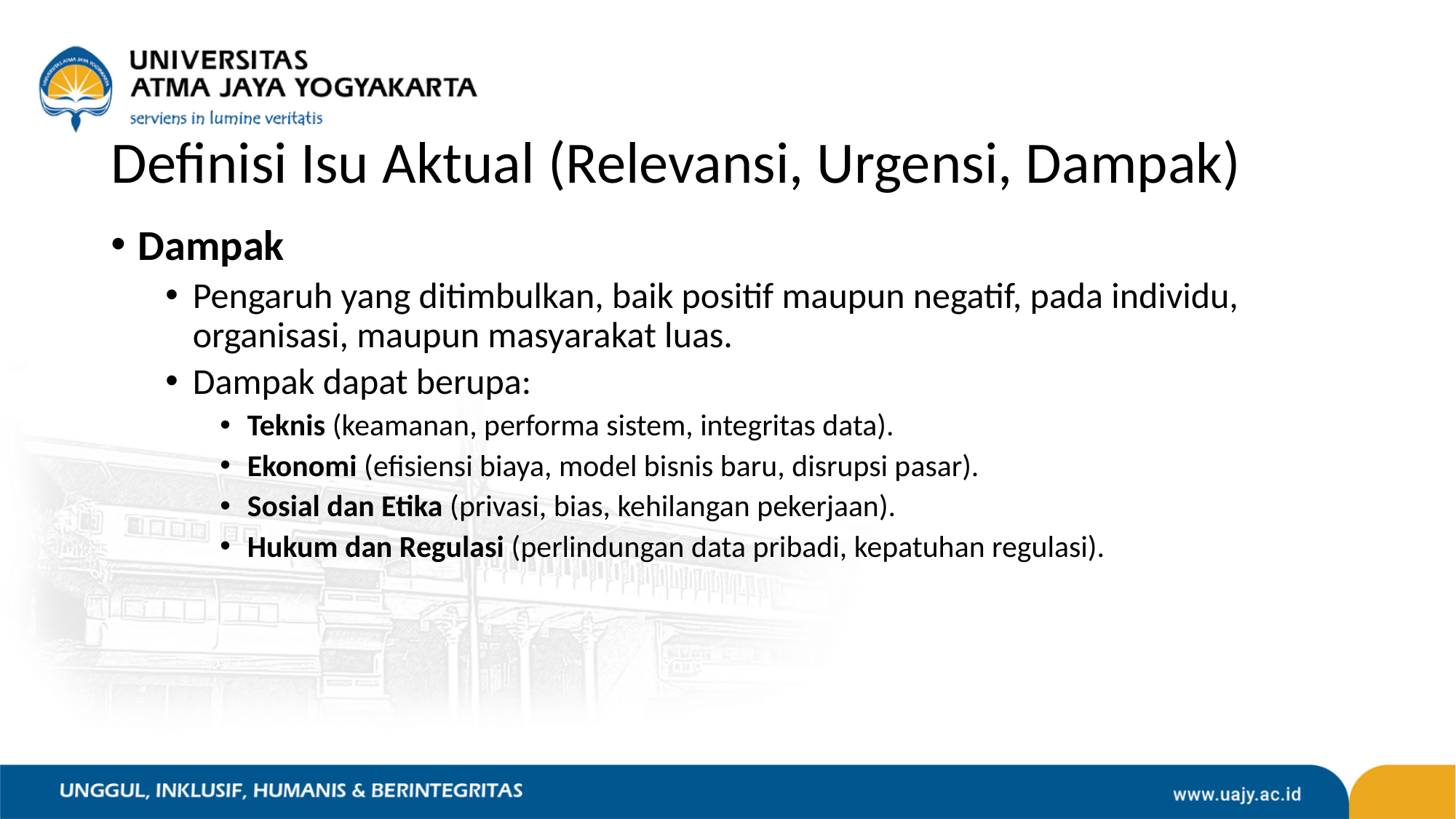

# Definisi Isu Aktual (Relevansi, Urgensi, Dampak)
Dampak
Pengaruh yang ditimbulkan, baik positif maupun negatif, pada individu, organisasi, maupun masyarakat luas.
Dampak dapat berupa:
Teknis (keamanan, performa sistem, integritas data).
Ekonomi (efisiensi biaya, model bisnis baru, disrupsi pasar).
Sosial dan Etika (privasi, bias, kehilangan pekerjaan).
Hukum dan Regulasi (perlindungan data pribadi, kepatuhan regulasi).